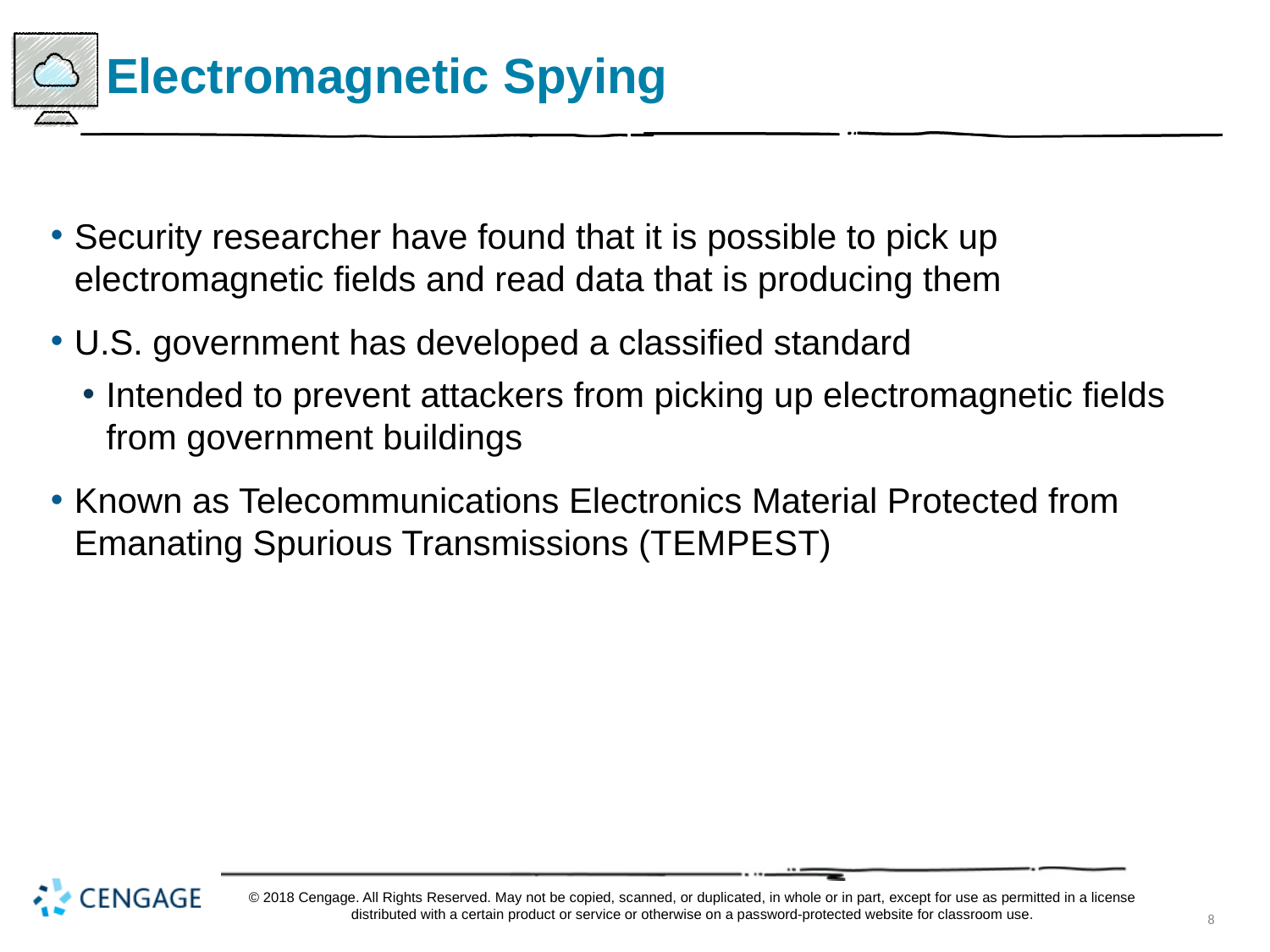

# Electromagnetic Spying
Security researcher have found that it is possible to pick up electromagnetic fields and read data that is producing them
U.S. government has developed a classified standard
Intended to prevent attackers from picking up electromagnetic fields from government buildings
Known as Telecommunications Electronics Material Protected from Emanating Spurious Transmissions (T E M P E S T)
© 2018 Cengage. All Rights Reserved. May not be copied, scanned, or duplicated, in whole or in part, except for use as permitted in a license distributed with a certain product or service or otherwise on a password-protected website for classroom use.